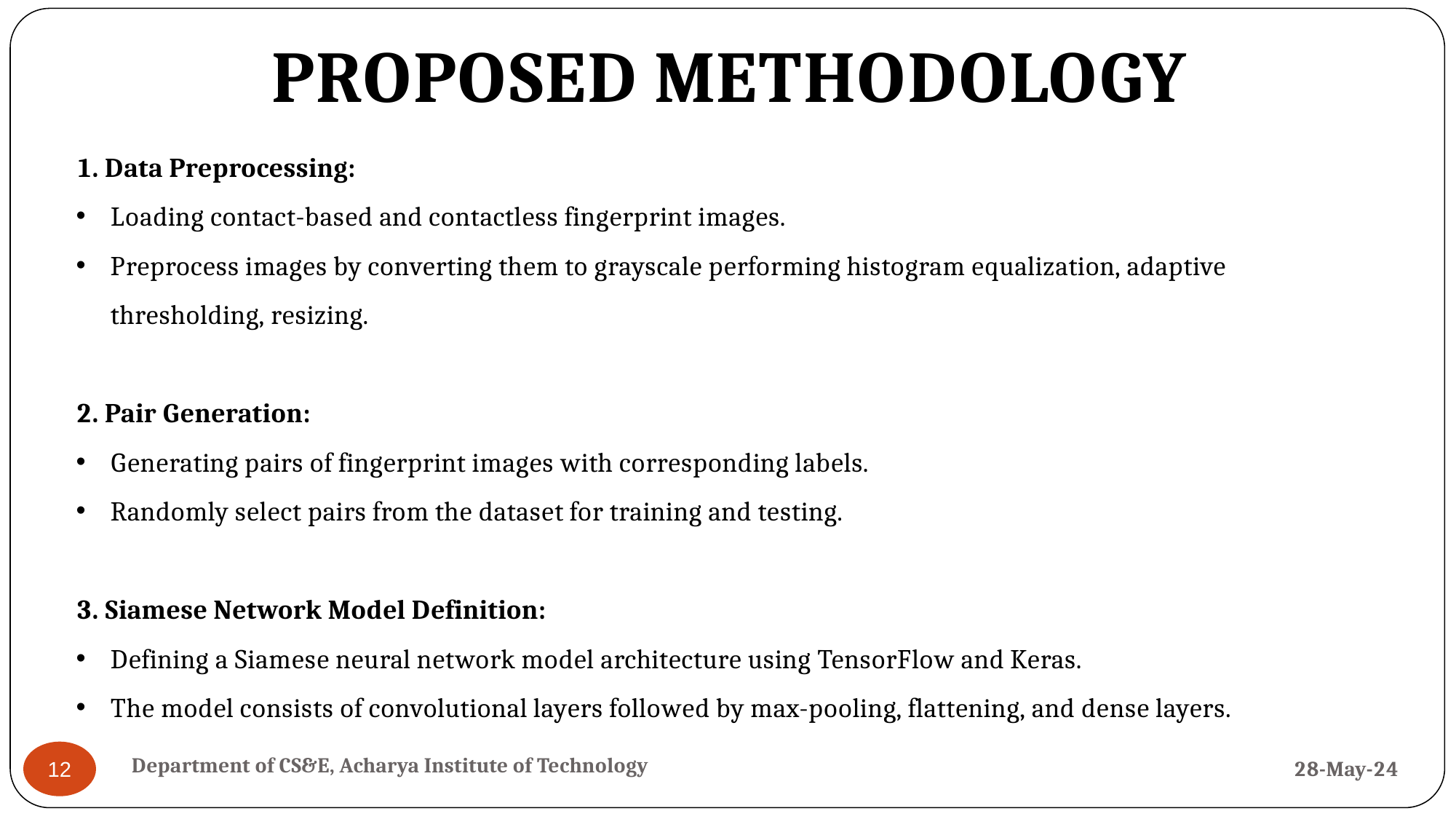

# PROPOSED METHODOLOGY
1. Data Preprocessing:
Loading contact-based and contactless fingerprint images.
Preprocess images by converting them to grayscale performing histogram equalization, adaptive thresholding, resizing.

2. Pair Generation:
Generating pairs of fingerprint images with corresponding labels.
Randomly select pairs from the dataset for training and testing.

3. Siamese Network Model Definition:
Defining a Siamese neural network model architecture using TensorFlow and Keras.
The model consists of convolutional layers followed by max-pooling, flattening, and dense layers.
Department of CS&E, Acharya Institute of Technology
28-May-24
12